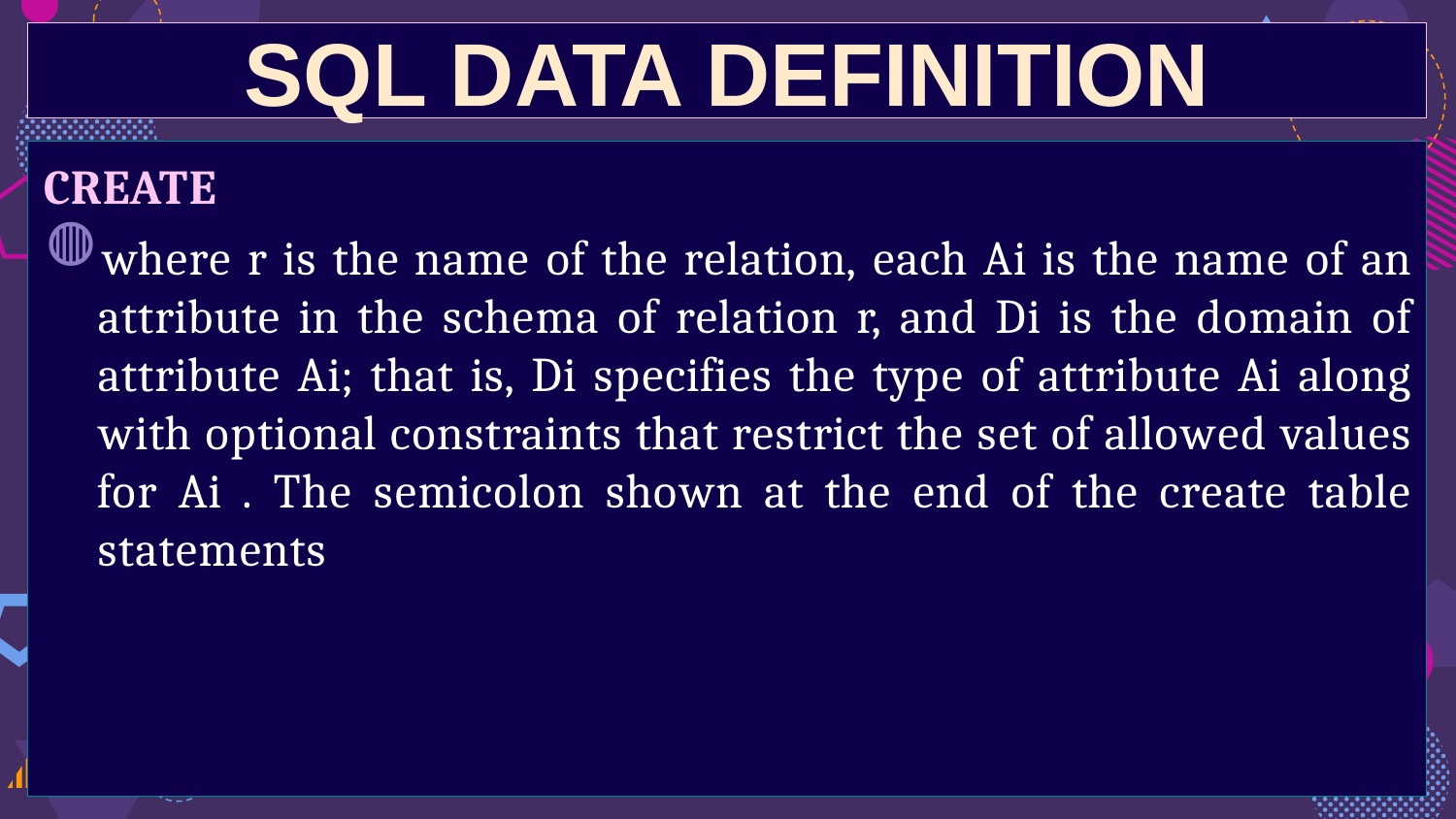

SQL DATA DEFINITION
CREATE
where r is the name of the relation, each Ai is the name of an attribute in the schema of relation r, and Di is the domain of attribute Ai; that is, Di specifies the type of attribute Ai along with optional constraints that restrict the set of allowed values for Ai . The semicolon shown at the end of the create table statements